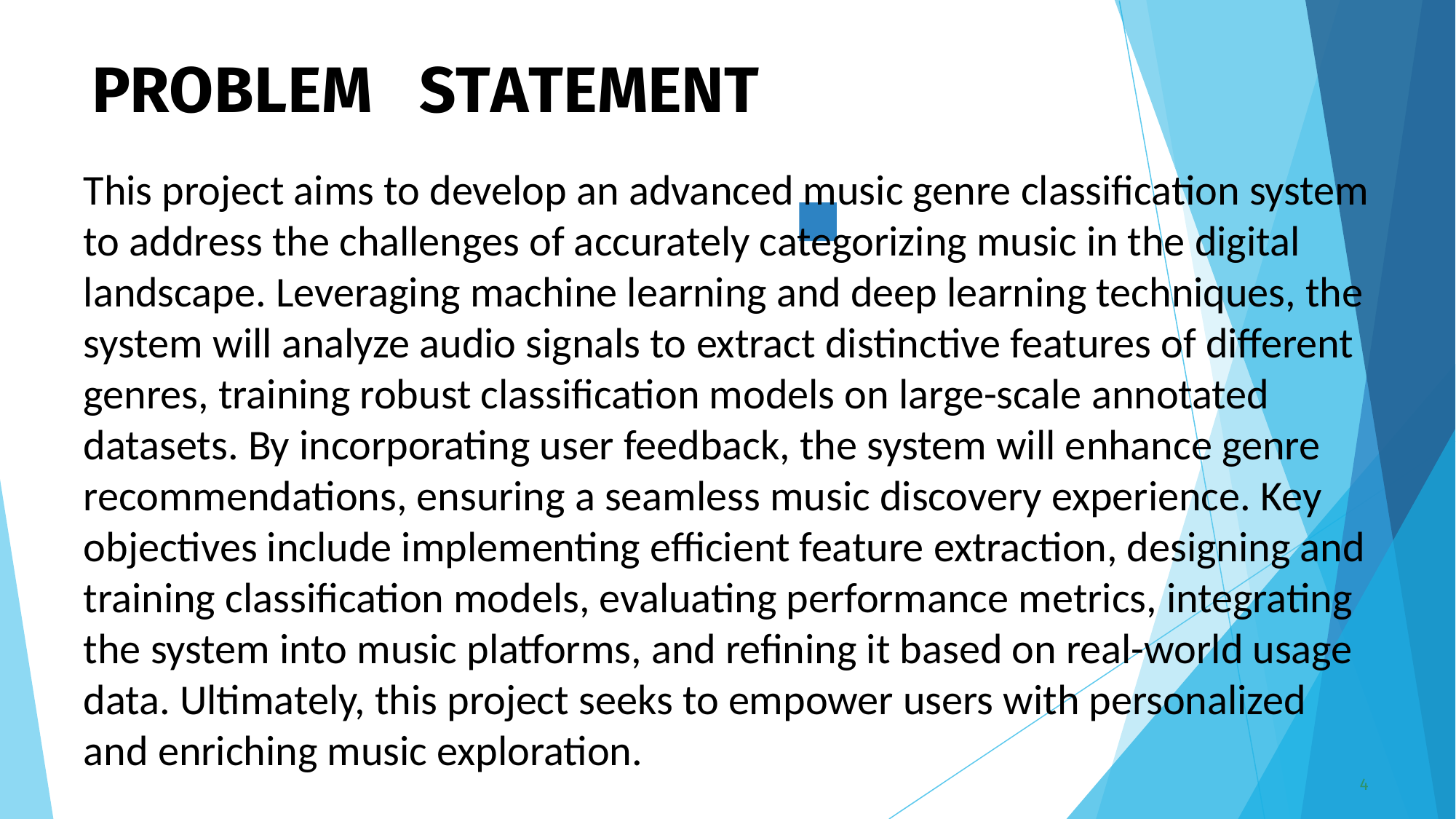

# PROBLEM	STATEMENT
This project aims to develop an advanced music genre classification system to address the challenges of accurately categorizing music in the digital landscape. Leveraging machine learning and deep learning techniques, the system will analyze audio signals to extract distinctive features of different genres, training robust classification models on large-scale annotated datasets. By incorporating user feedback, the system will enhance genre recommendations, ensuring a seamless music discovery experience. Key objectives include implementing efficient feature extraction, designing and training classification models, evaluating performance metrics, integrating the system into music platforms, and refining it based on real-world usage data. Ultimately, this project seeks to empower users with personalized and enriching music exploration.

4